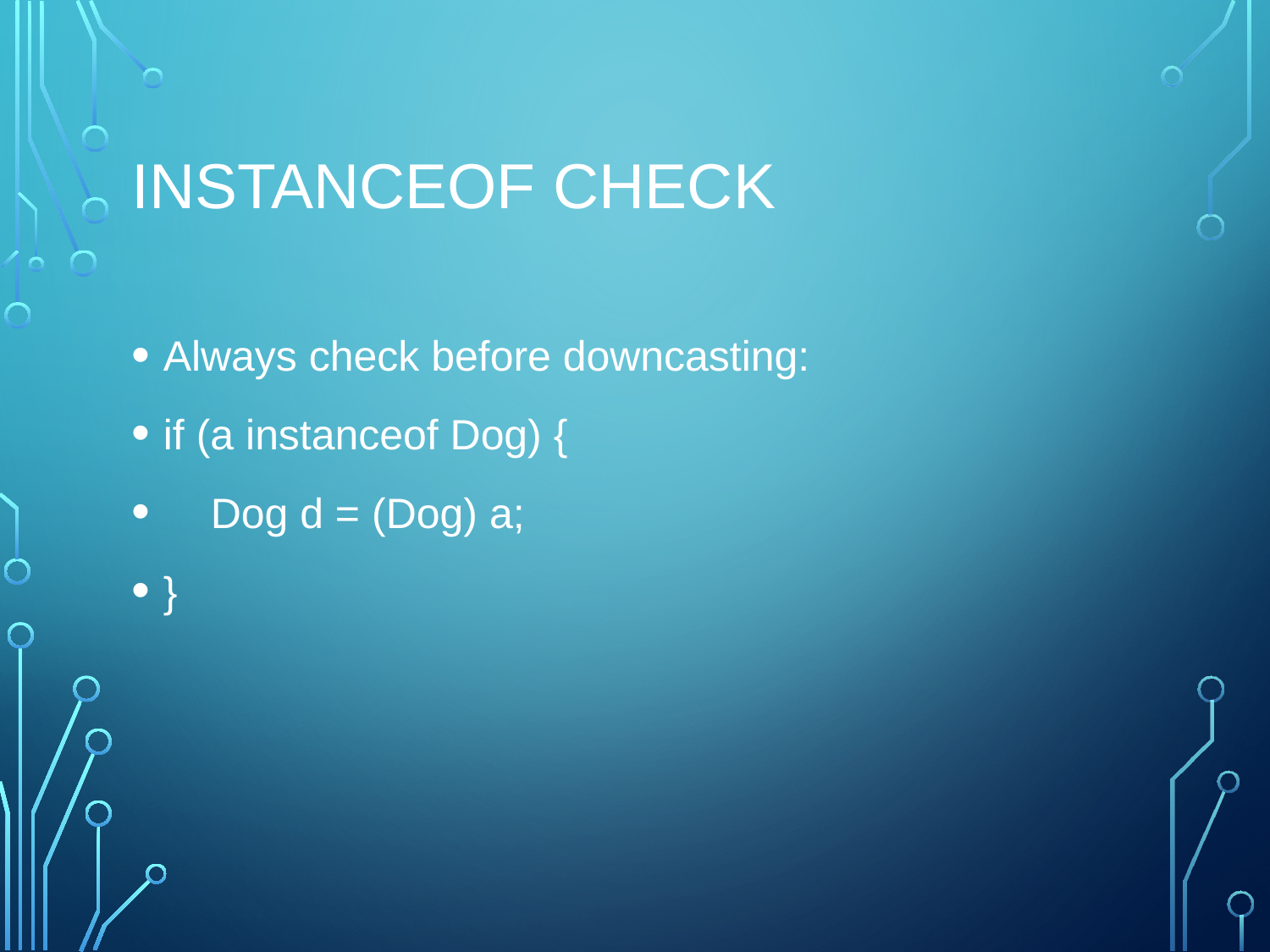

# instanceof Check
Always check before downcasting:
if (a instanceof Dog) {
    Dog d = (Dog) a;
}